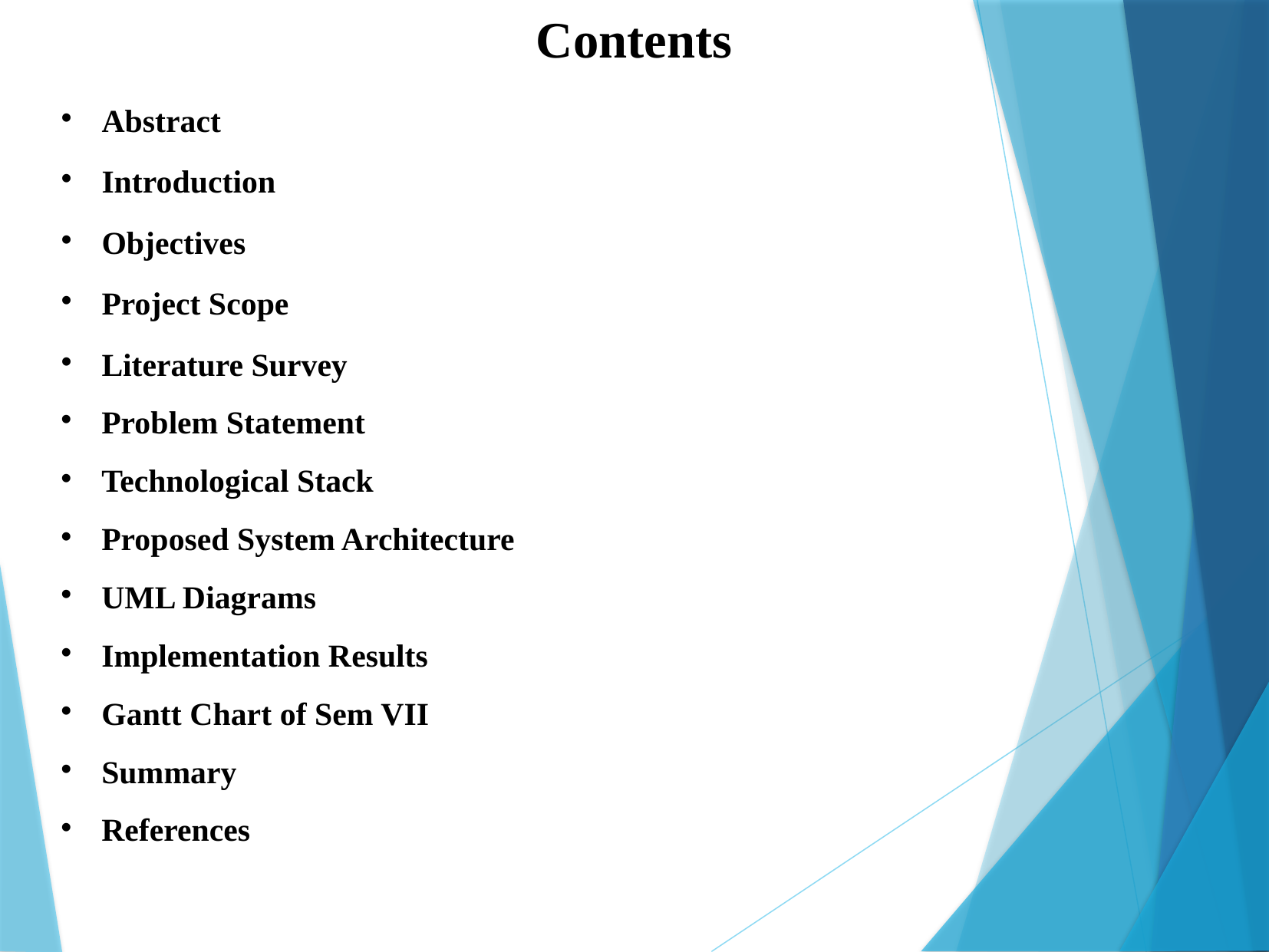

Contents
Abstract
Introduction
Objectives
Project Scope
Literature Survey
Problem Statement
Technological Stack
Proposed System Architecture
UML Diagrams
Implementation Results
Gantt Chart of Sem VII
Summary
References